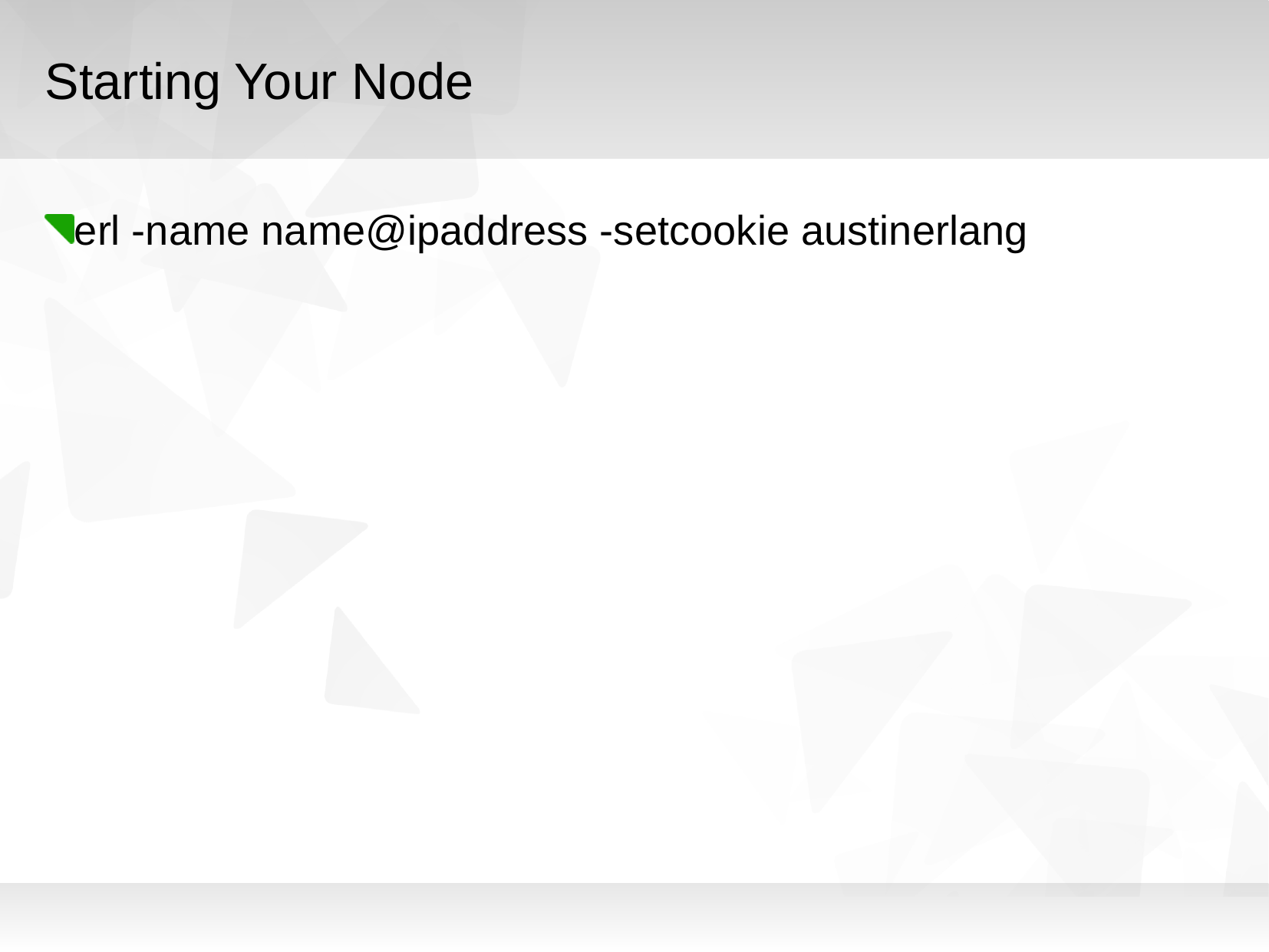

Starting Your Node
erl -name name@ipaddress -setcookie austinerlang